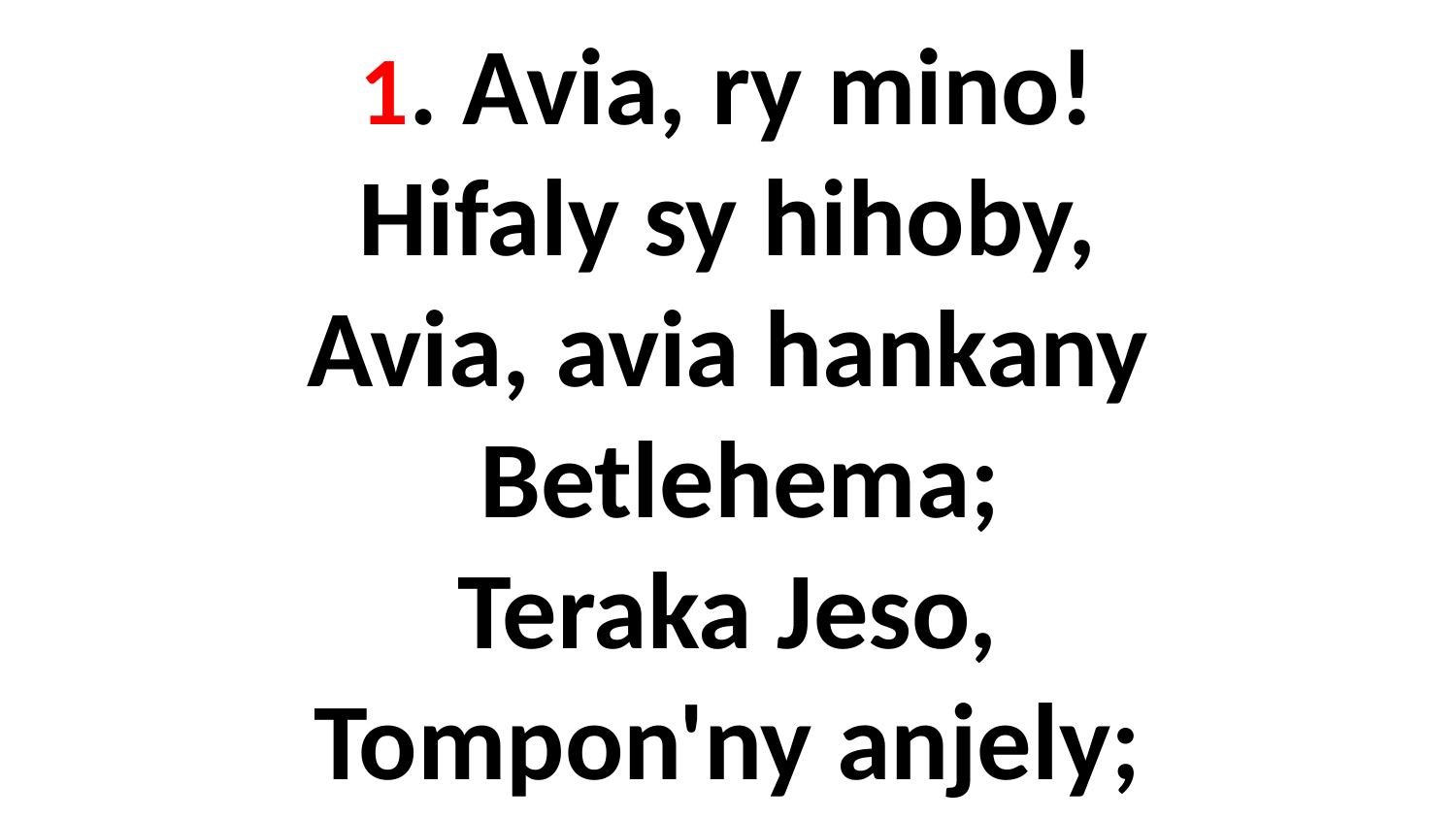

1. Avia, ry mino!
Hifaly sy hihoby,
Avia, avia hankany
 Betlehema;
Teraka Jeso,
Tompon'ny anjely;